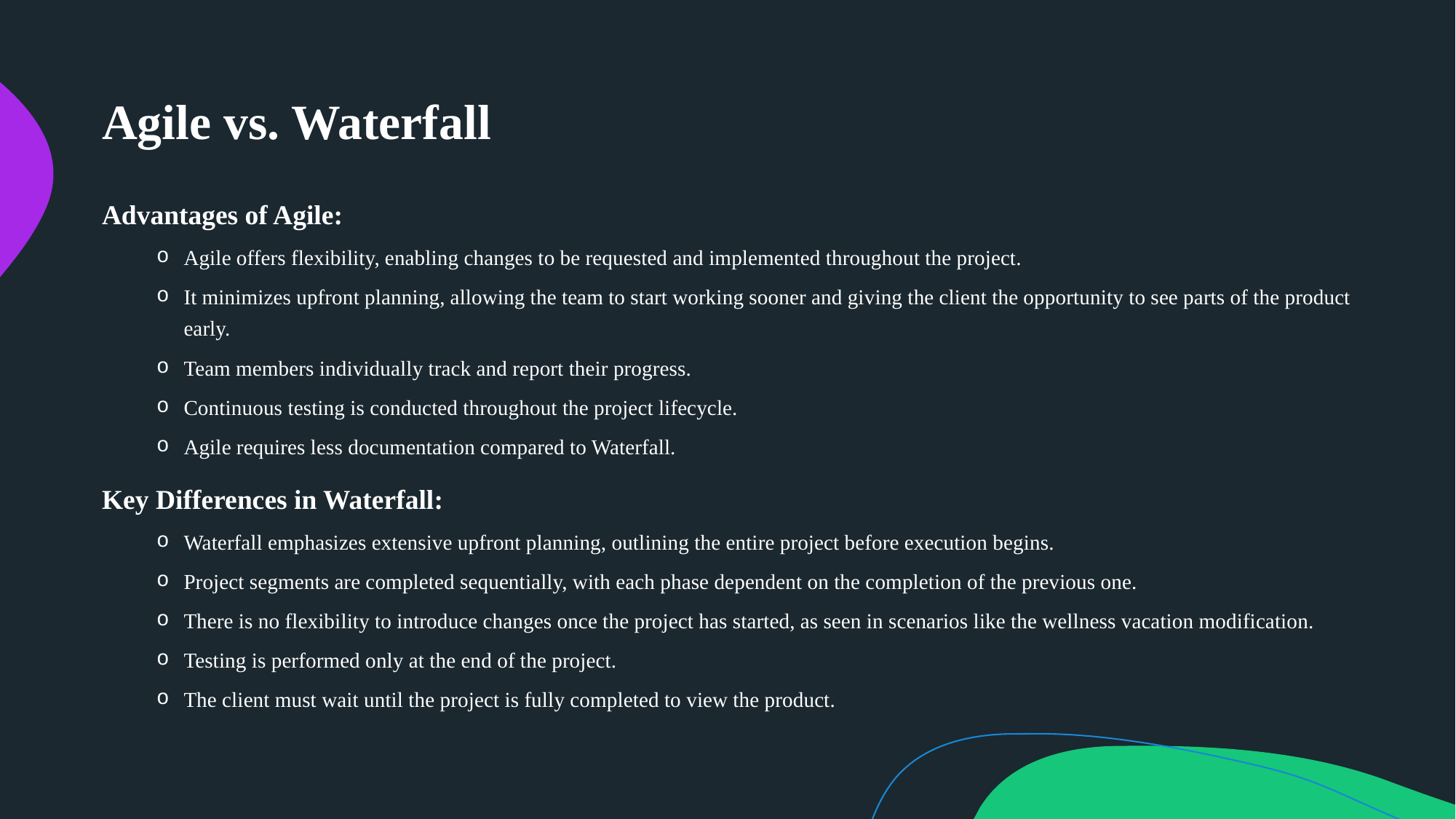

# Agile vs. Waterfall
Advantages of Agile:
Agile offers flexibility, enabling changes to be requested and implemented throughout the project.
It minimizes upfront planning, allowing the team to start working sooner and giving the client the opportunity to see parts of the product early.
Team members individually track and report their progress.
Continuous testing is conducted throughout the project lifecycle.
Agile requires less documentation compared to Waterfall.
Key Differences in Waterfall:
Waterfall emphasizes extensive upfront planning, outlining the entire project before execution begins.
Project segments are completed sequentially, with each phase dependent on the completion of the previous one.
There is no flexibility to introduce changes once the project has started, as seen in scenarios like the wellness vacation modification.
Testing is performed only at the end of the project.
The client must wait until the project is fully completed to view the product.